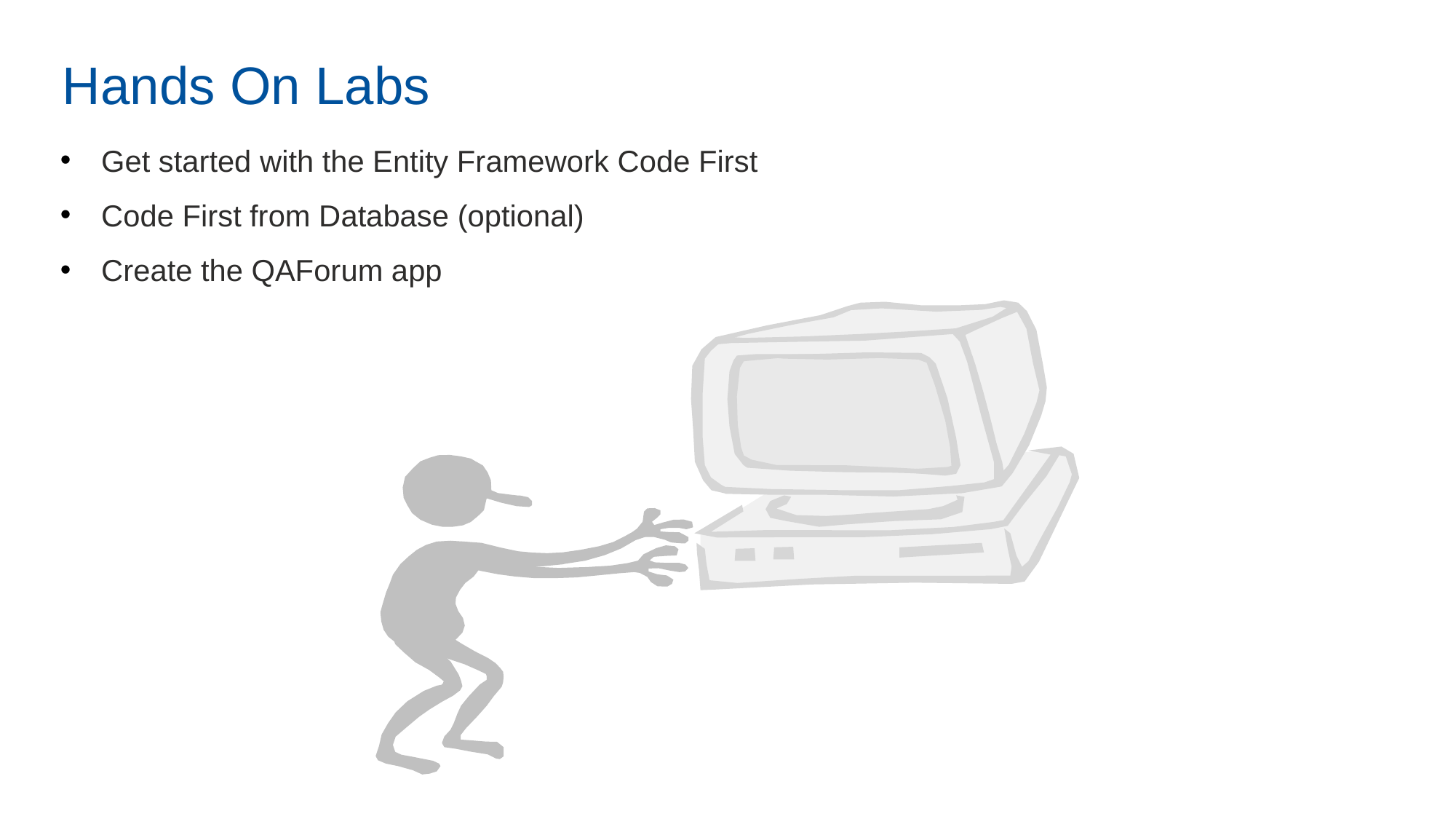

Hands On Labs
Get started with the Entity Framework Code First
Code First from Database (optional)
Create the QAForum app